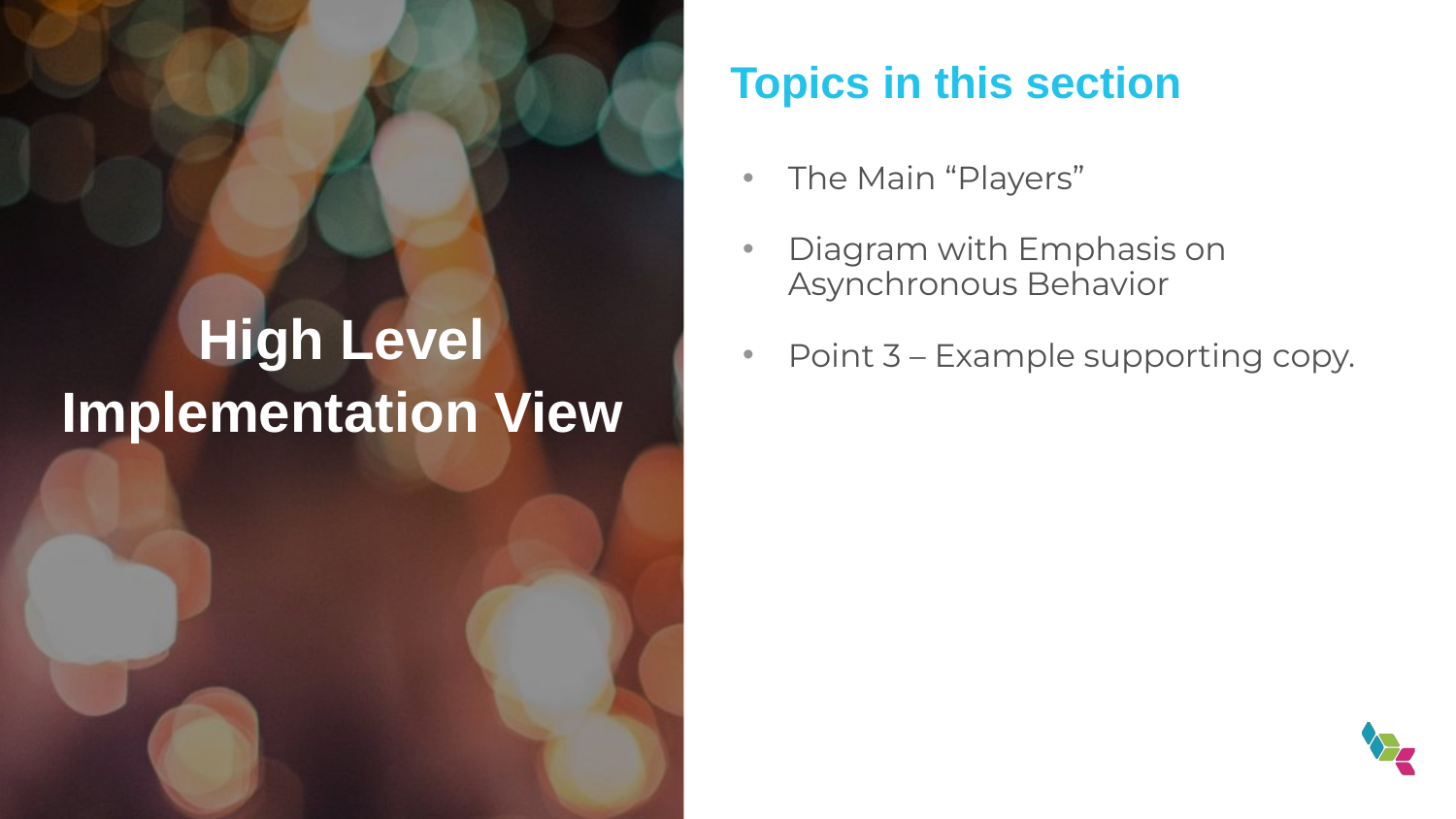

Topics in this section
The Main “Players”
Diagram with Emphasis on Asynchronous Behavior
Point 3 – Example supporting copy.
High Level Implementation View